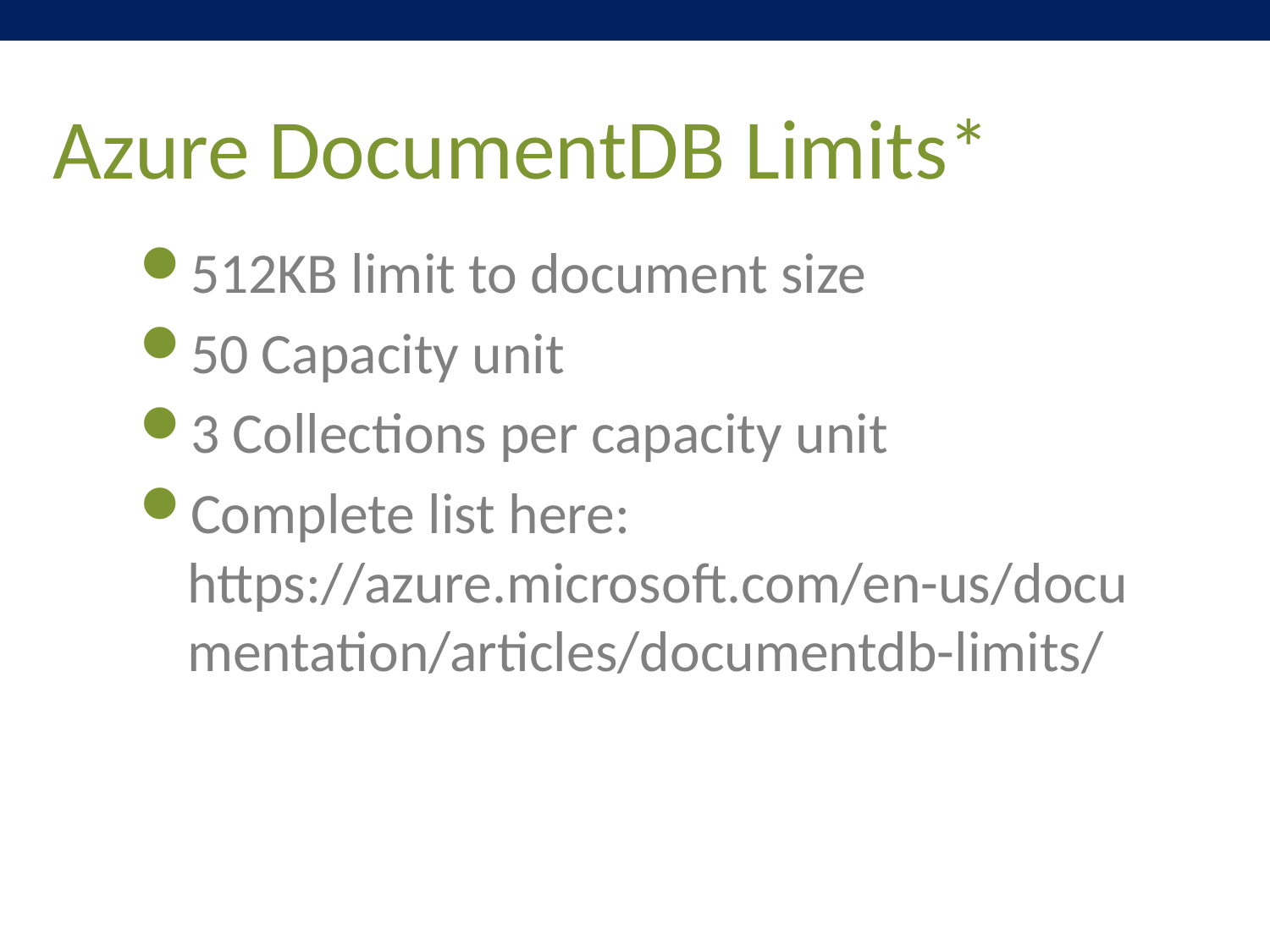

# Azure DocumentDB Limits*
512KB limit to document size
50 Capacity unit
3 Collections per capacity unit
Complete list here: https://azure.microsoft.com/en-us/documentation/articles/documentdb-limits/